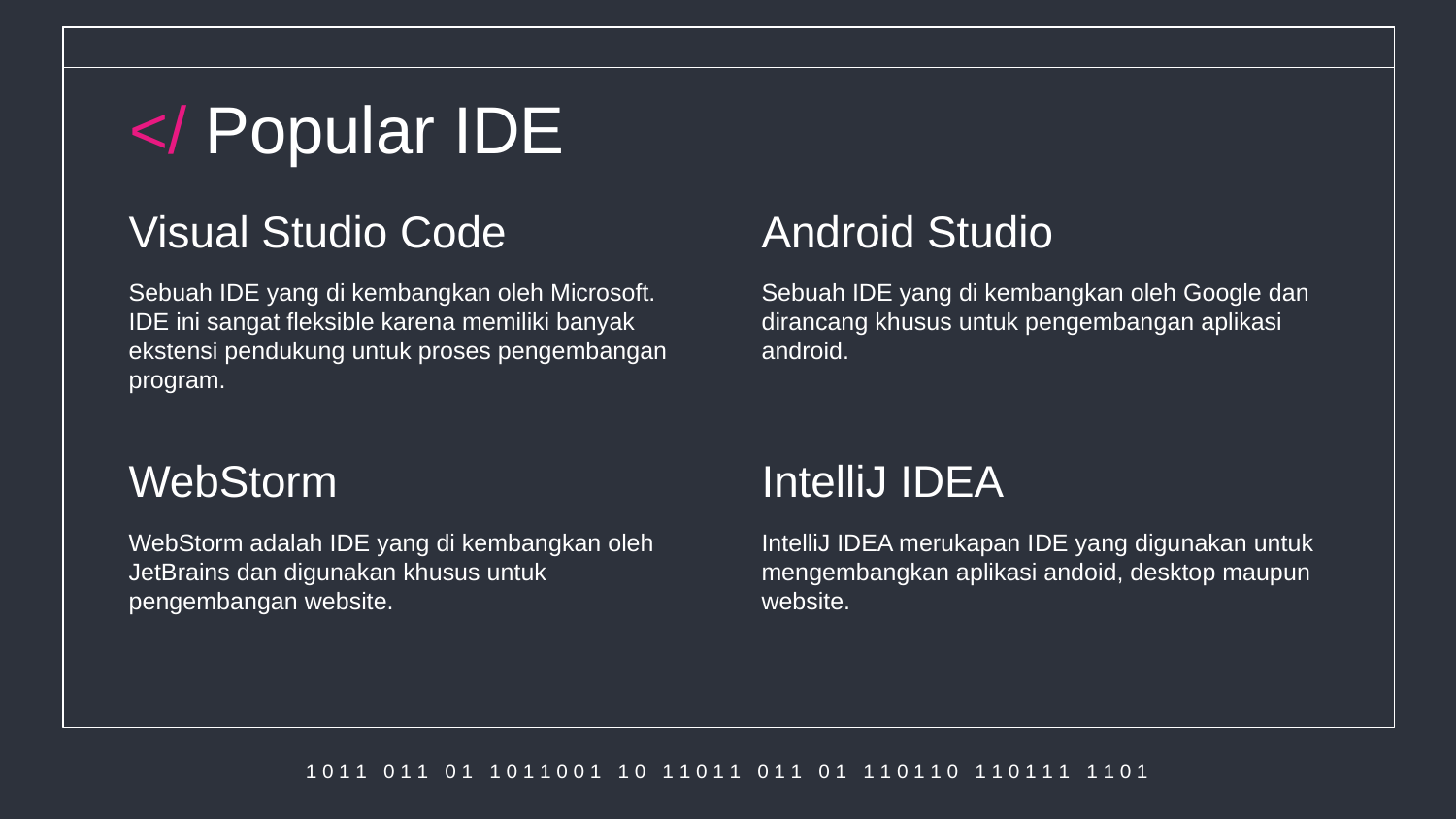

</ Popular IDE
# Visual Studio Code
Android Studio
Sebuah IDE yang di kembangkan oleh Microsoft. IDE ini sangat fleksible karena memiliki banyak ekstensi pendukung untuk proses pengembangan program.
Sebuah IDE yang di kembangkan oleh Google dan dirancang khusus untuk pengembangan aplikasi android.
WebStorm
IntelliJ IDEA
WebStorm adalah IDE yang di kembangkan oleh JetBrains dan digunakan khusus untuk pengembangan website.
IntelliJ IDEA merukapan IDE yang digunakan untuk mengembangkan aplikasi andoid, desktop maupun website.